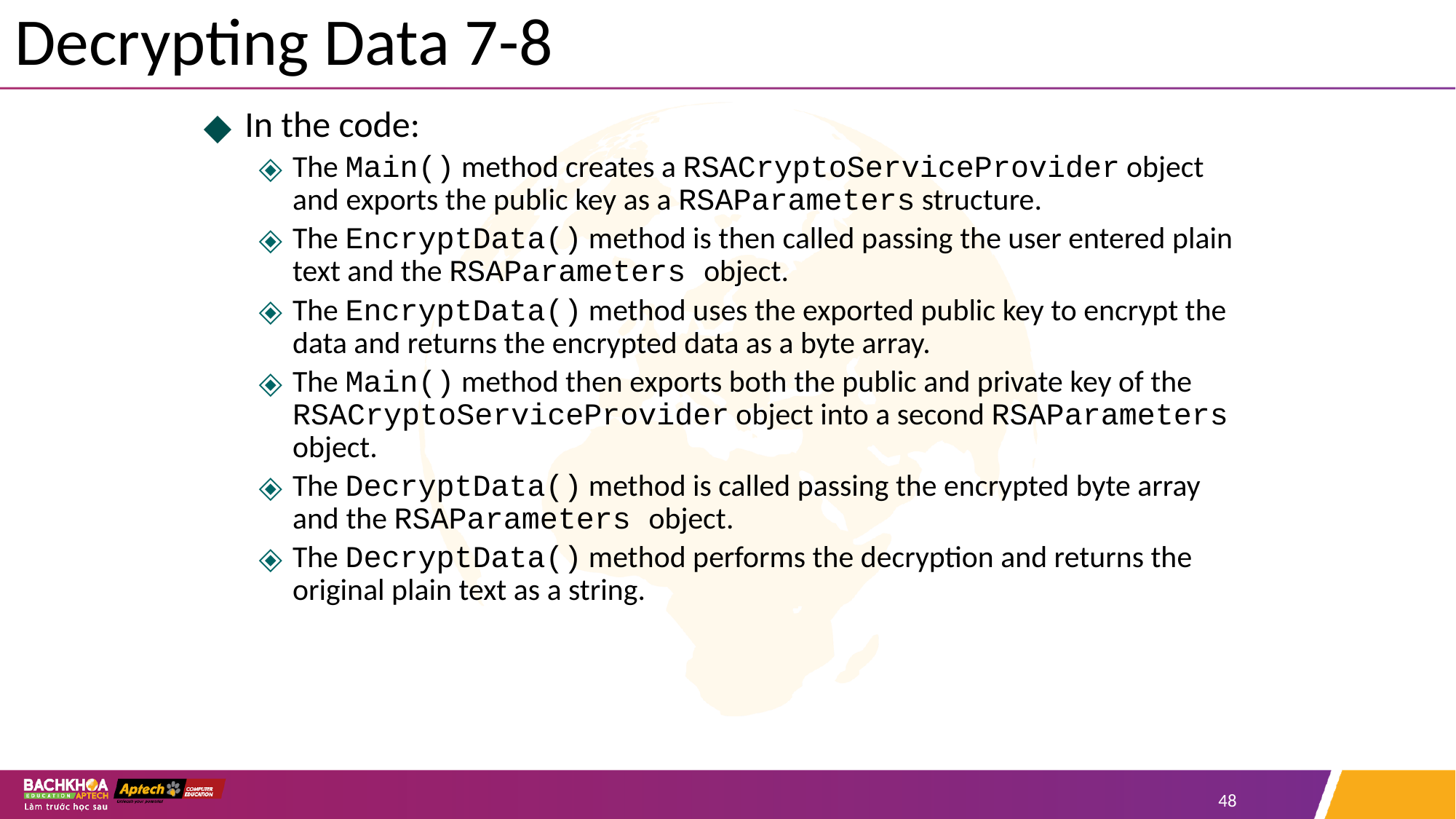

# Decrypting Data 7-8

In the code:
The Main() method creates a RSACryptoServiceProvider object and exports the public key as a RSAParameters structure.
The EncryptData() method is then called passing the user entered plain text and the RSAParameters object.
The EncryptData() method uses the exported public key to encrypt the data and returns the encrypted data as a byte array.
The Main() method then exports both the public and private key of the RSACryptoServiceProvider object into a second RSAParameters object.
The DecryptData() method is called passing the encrypted byte array and the RSAParameters object.
The DecryptData() method performs the decryption and returns the original plain text as a string.
48